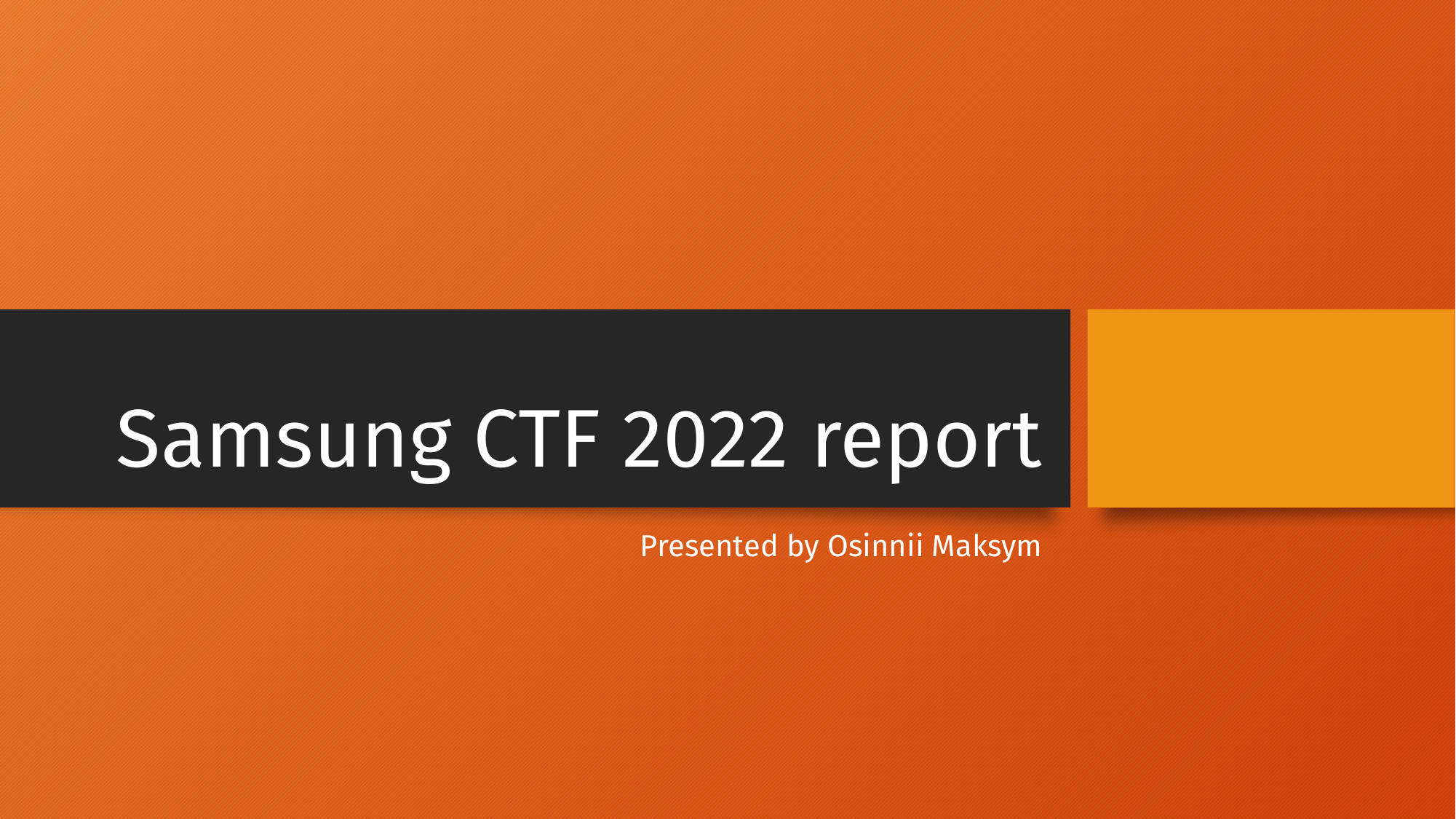

# Samsung CTF 2022 report
Presented by Osinnii Maksym